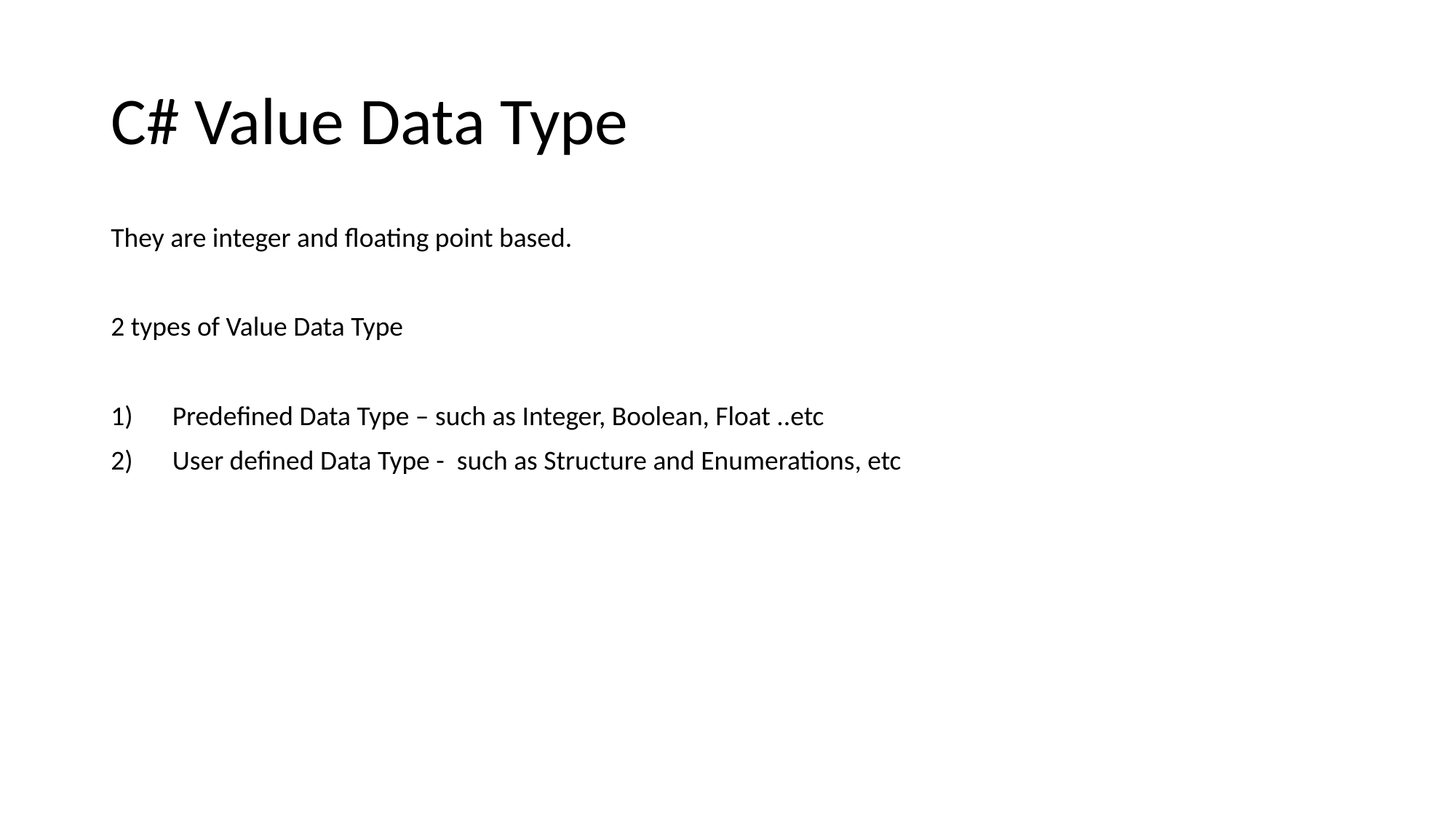

# C# Value Data Type
They are integer and floating point based.

2 types of Value Data Type

Predefined Data Type – such as Integer, Boolean, Float ..etc
User defined Data Type -  such as Structure and Enumerations, etc